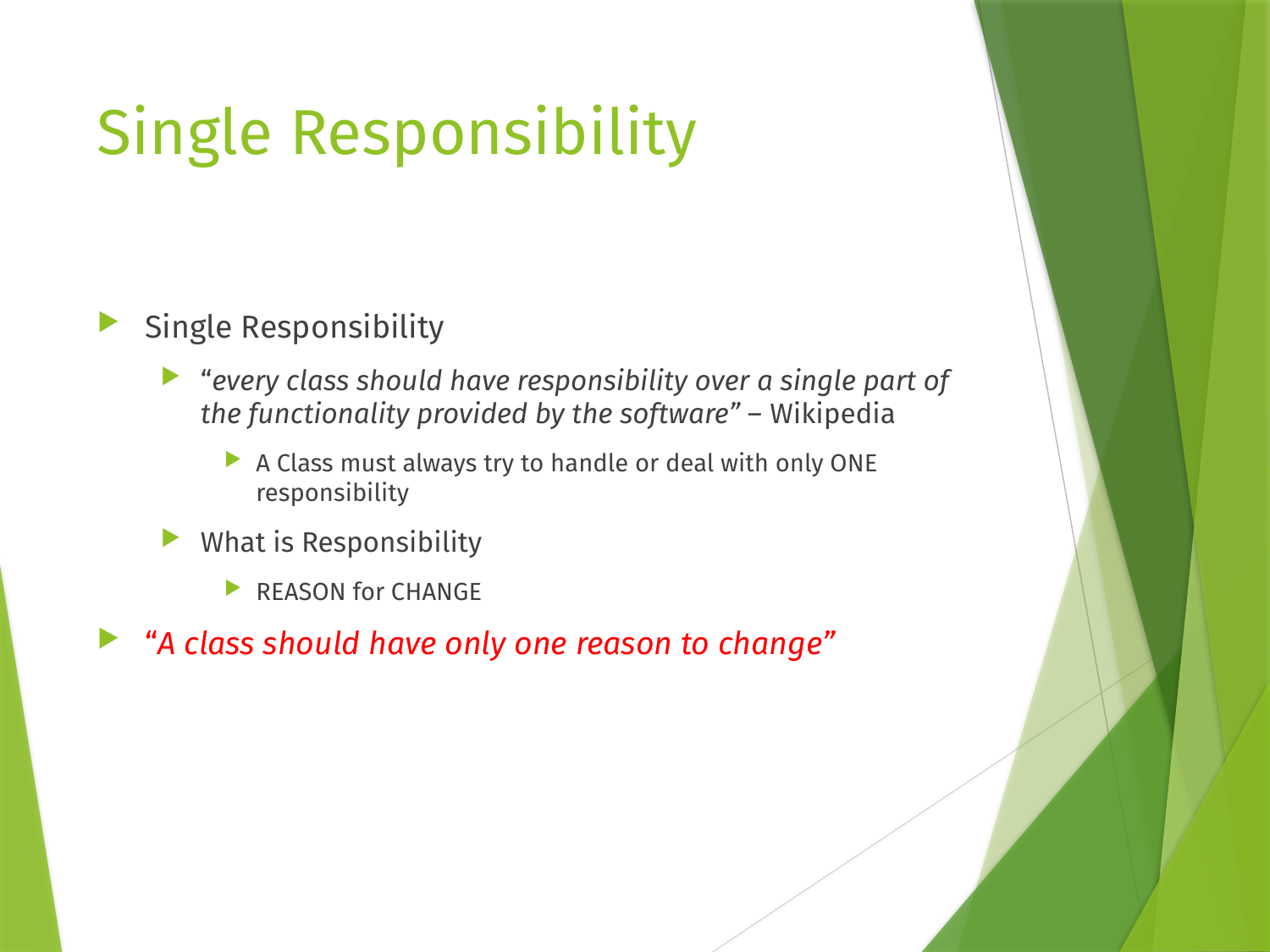

# Single Responsibility
Single Responsibility
“every class should have responsibility over a single part of the functionality provided by the software” – Wikipedia
A Class must always try to handle or deal with only ONE responsibility
What is Responsibility
REASON for CHANGE
“A class should have only one reason to change”